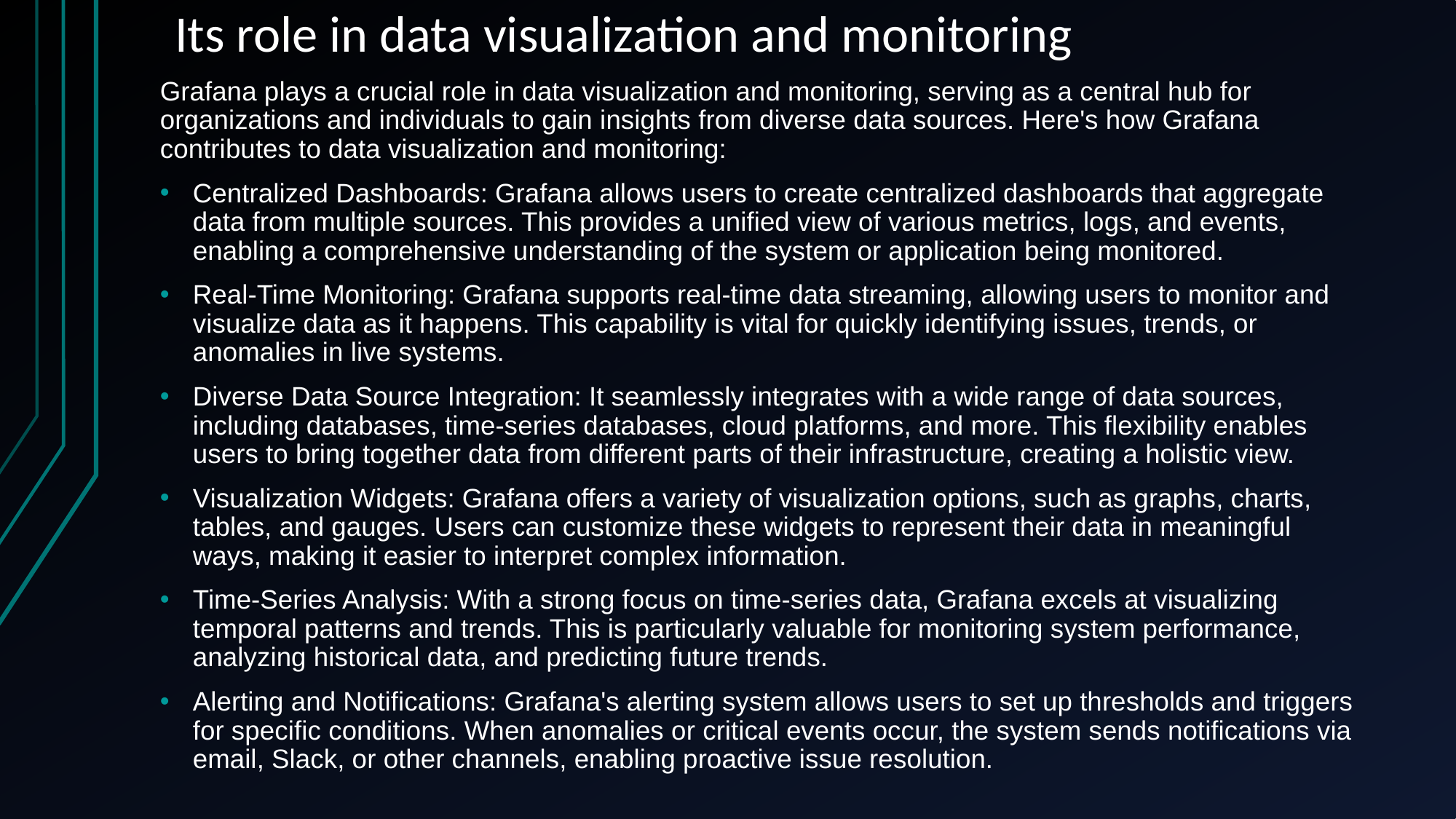

# Its role in data visualization and monitoring
Grafana plays a crucial role in data visualization and monitoring, serving as a central hub for organizations and individuals to gain insights from diverse data sources. Here's how Grafana contributes to data visualization and monitoring:
Centralized Dashboards: Grafana allows users to create centralized dashboards that aggregate data from multiple sources. This provides a unified view of various metrics, logs, and events, enabling a comprehensive understanding of the system or application being monitored.
Real-Time Monitoring: Grafana supports real-time data streaming, allowing users to monitor and visualize data as it happens. This capability is vital for quickly identifying issues, trends, or anomalies in live systems.
Diverse Data Source Integration: It seamlessly integrates with a wide range of data sources, including databases, time-series databases, cloud platforms, and more. This flexibility enables users to bring together data from different parts of their infrastructure, creating a holistic view.
Visualization Widgets: Grafana offers a variety of visualization options, such as graphs, charts, tables, and gauges. Users can customize these widgets to represent their data in meaningful ways, making it easier to interpret complex information.
Time-Series Analysis: With a strong focus on time-series data, Grafana excels at visualizing temporal patterns and trends. This is particularly valuable for monitoring system performance, analyzing historical data, and predicting future trends.
Alerting and Notifications: Grafana's alerting system allows users to set up thresholds and triggers for specific conditions. When anomalies or critical events occur, the system sends notifications via email, Slack, or other channels, enabling proactive issue resolution.